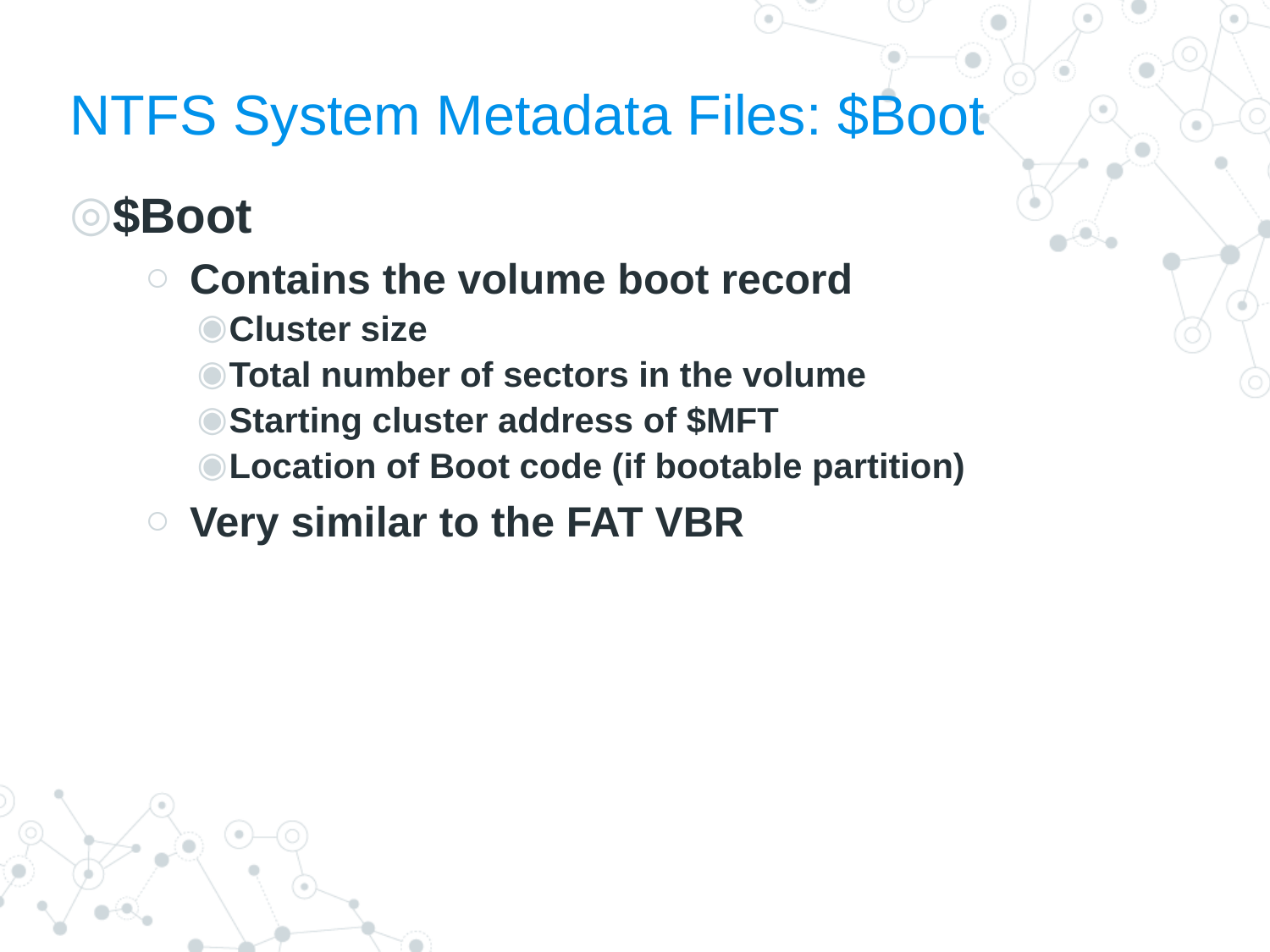

# NTFS System Metadata Files: $Boot
$Boot
Contains the volume boot record
Cluster size
Total number of sectors in the volume
Starting cluster address of $MFT
Location of Boot code (if bootable partition)
Very similar to the FAT VBR